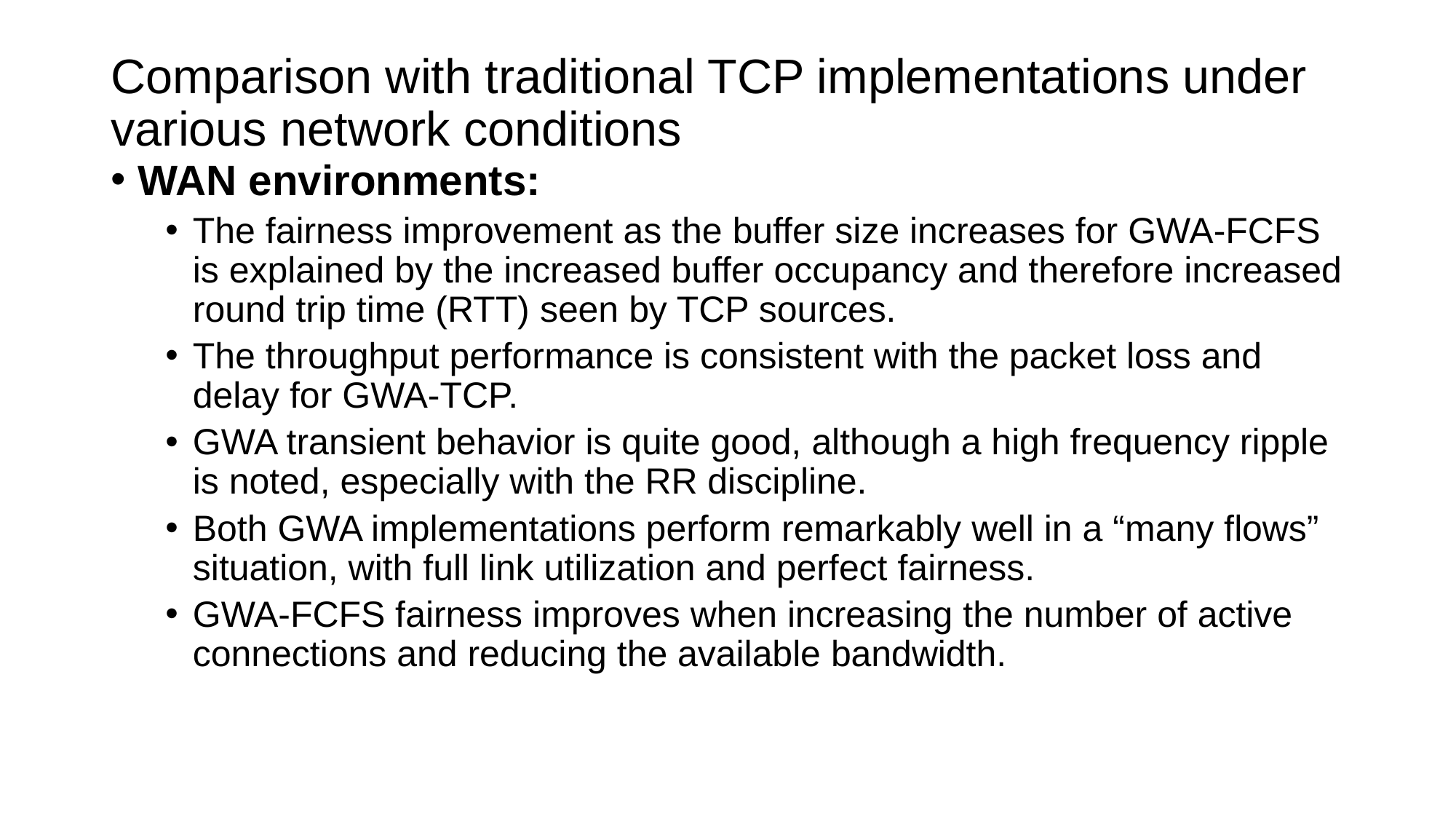

# Comparison with traditional TCP implementations under various network conditions
WAN environments:
The fairness improvement as the buffer size increases for GWA-FCFS is explained by the increased buffer occupancy and therefore increased round trip time (RTT) seen by TCP sources.
The throughput performance is consistent with the packet loss and delay for GWA-TCP.
GWA transient behavior is quite good, although a high frequency ripple is noted, especially with the RR discipline.
Both GWA implementations perform remarkably well in a “many flows” situation, with full link utilization and perfect fairness.
GWA-FCFS fairness improves when increasing the number of active connections and reducing the available bandwidth.